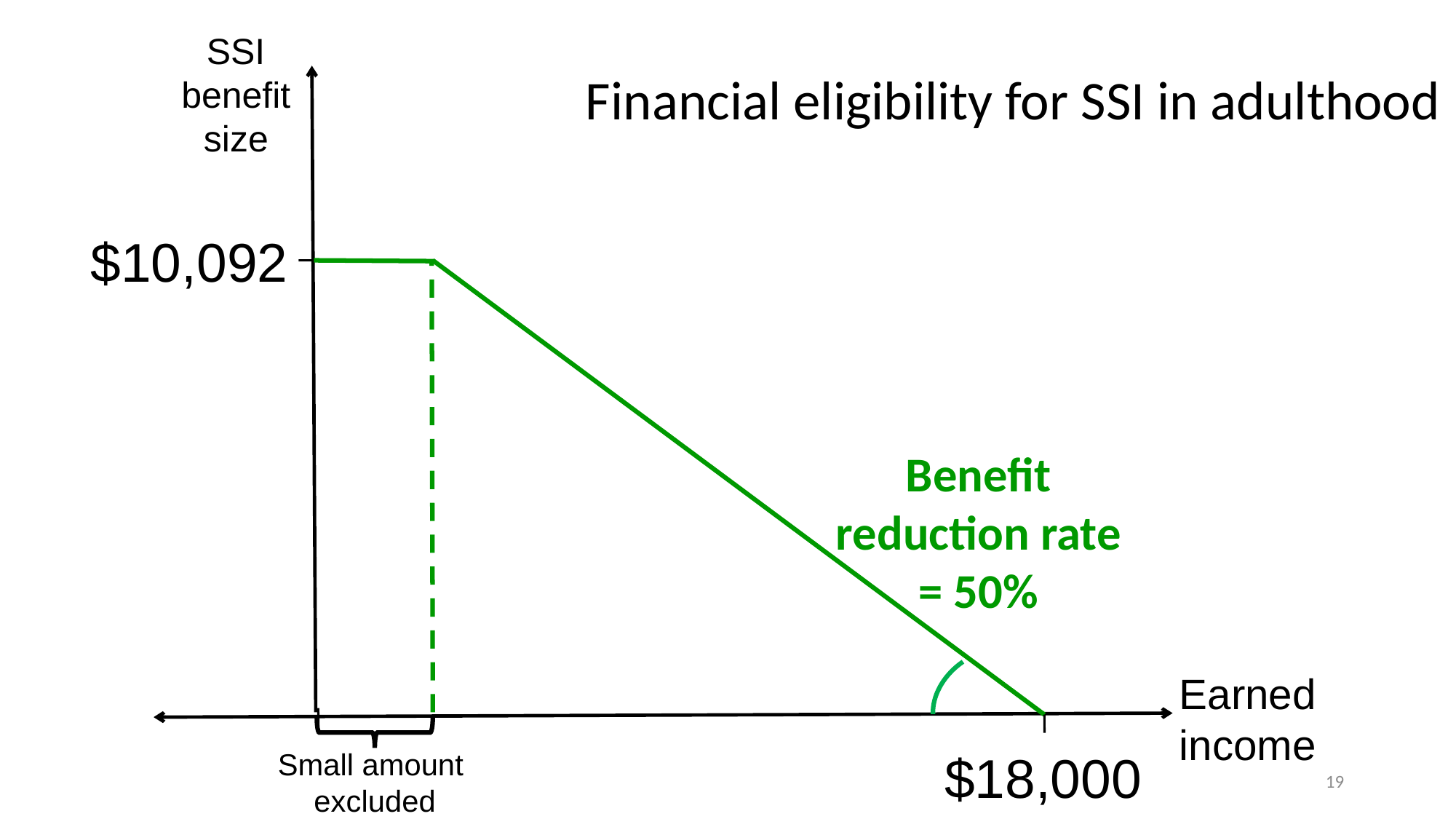

SSI benefit size
Financial eligibility for SSI in adulthood

$10,092

Benefit reduction rate = 50%

Earned income

$18,000
Small amount
excluded
19